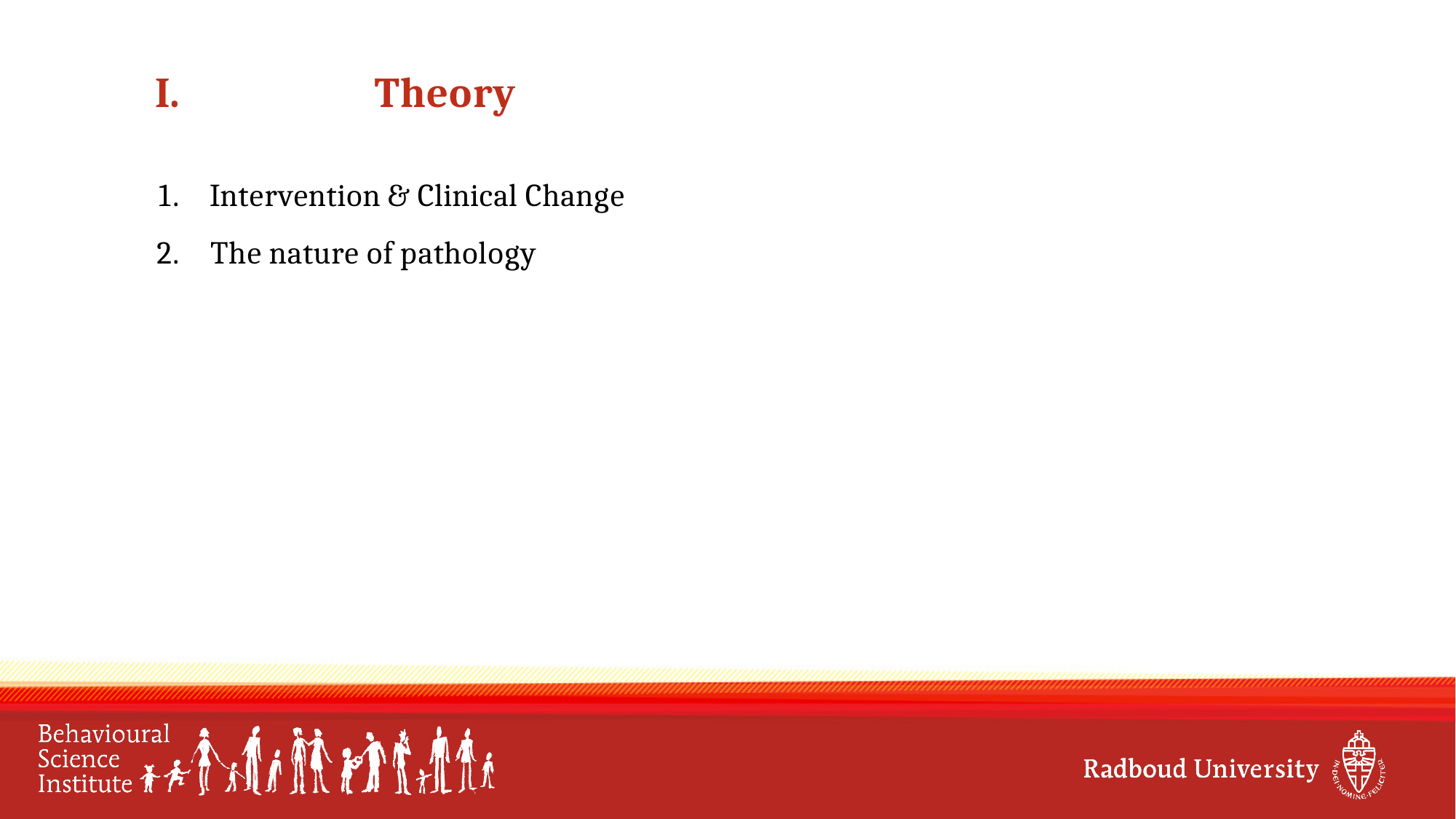

# I. 		Theory
Intervention & Clinical Change
The nature of pathology